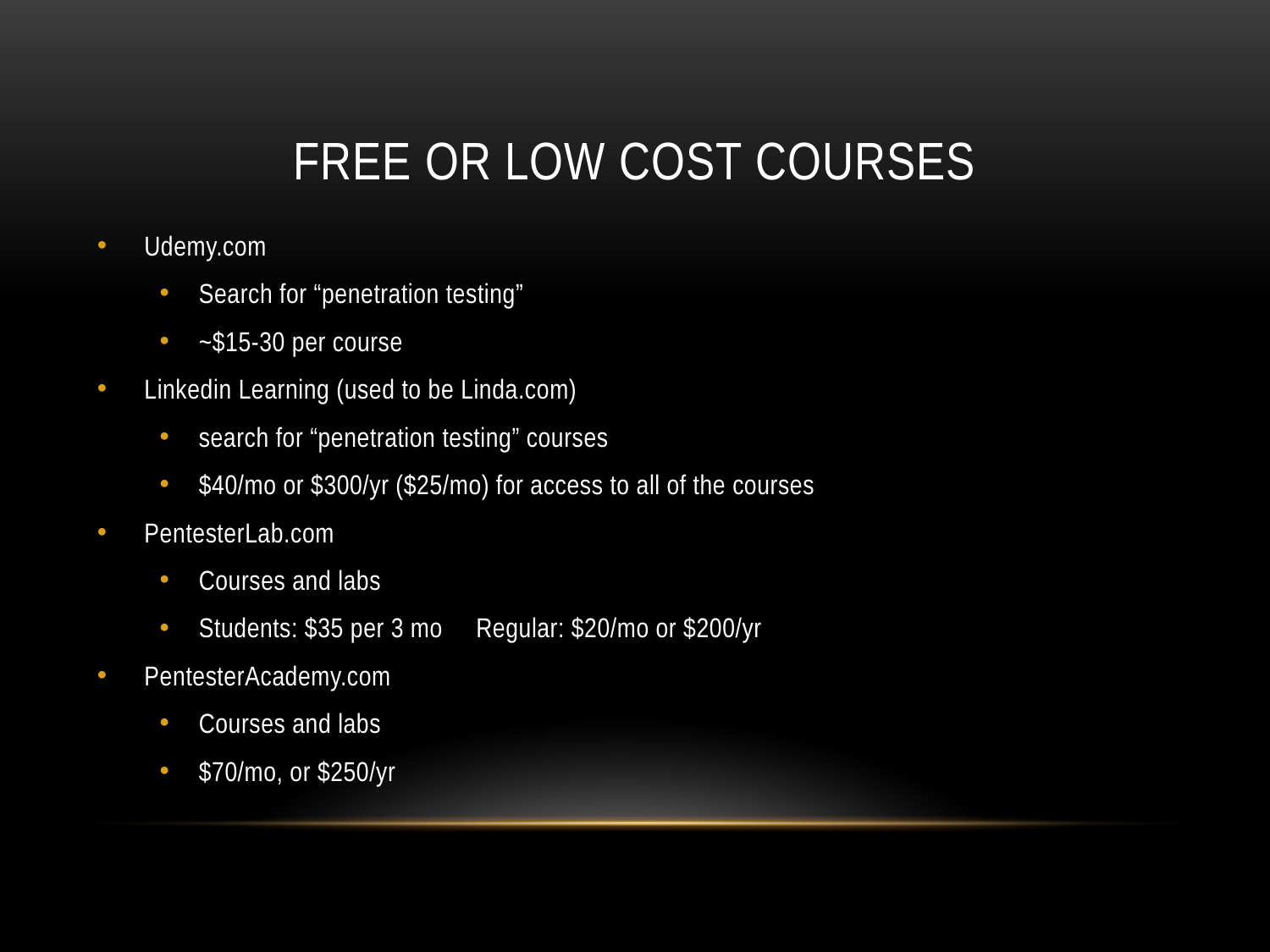

# Free or Low cost Courses
Udemy.com
Search for “penetration testing”
~$15-30 per course
Linkedin Learning (used to be Linda.com)
search for “penetration testing” courses
$40/mo or $300/yr ($25/mo) for access to all of the courses
PentesterLab.com
Courses and labs
Students: $35 per 3 mo     Regular: $20/mo or $200/yr
PentesterAcademy.com
Courses and labs
$70/mo, or $250/yr